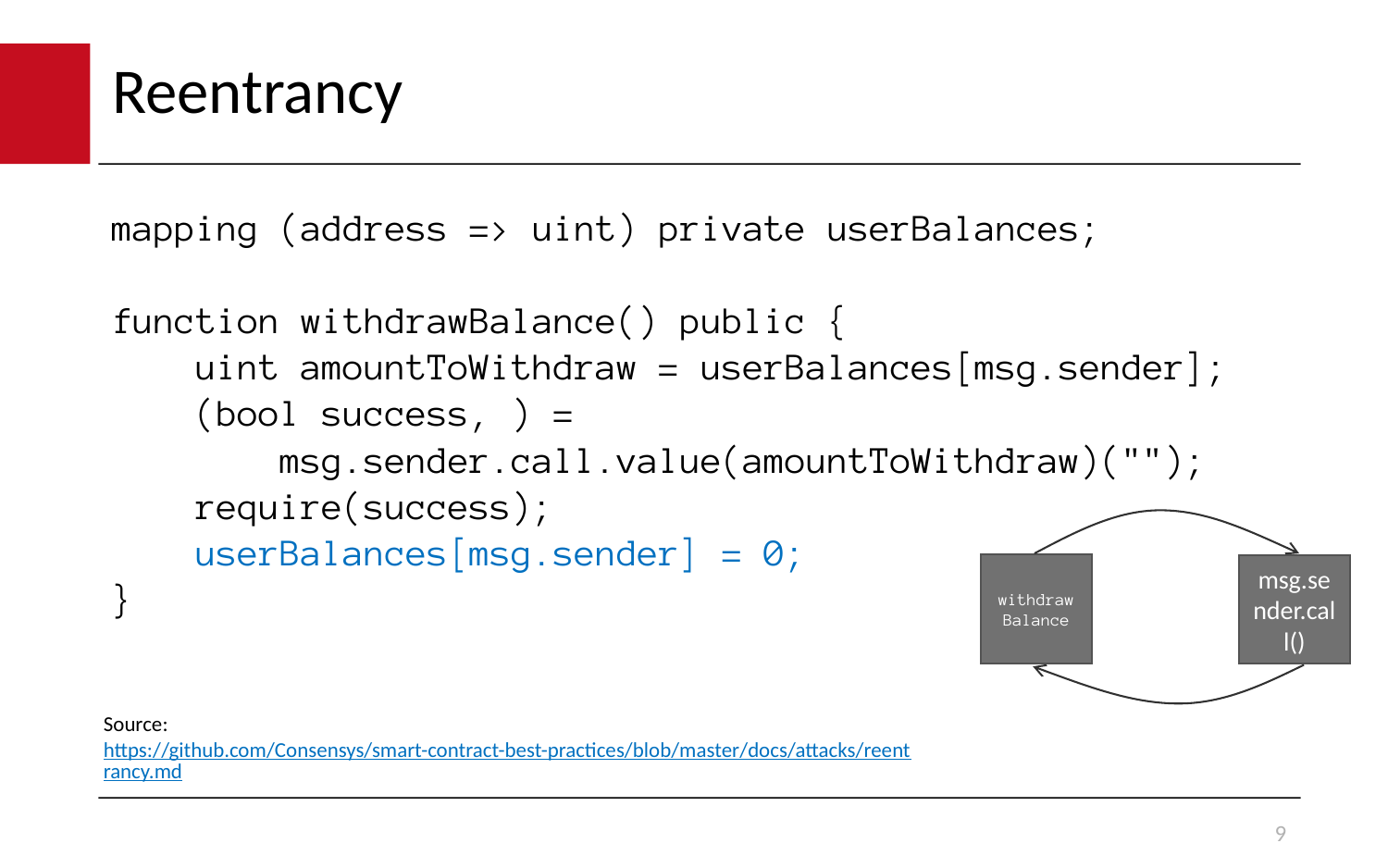

# Reentrancy
mapping (address => uint) private userBalances;

function withdrawBalance() public {
    uint amountToWithdraw = userBalances[msg.sender];
    (bool success, ) =
        msg.sender.call.value(amountToWithdraw)("");
    require(success);
    userBalances[msg.sender] = 0;
}

withdrawBalance
msg.sender.call()

Source: https://github.com/Consensys/smart-contract-best-practices/blob/master/docs/attacks/reentrancy.md
9